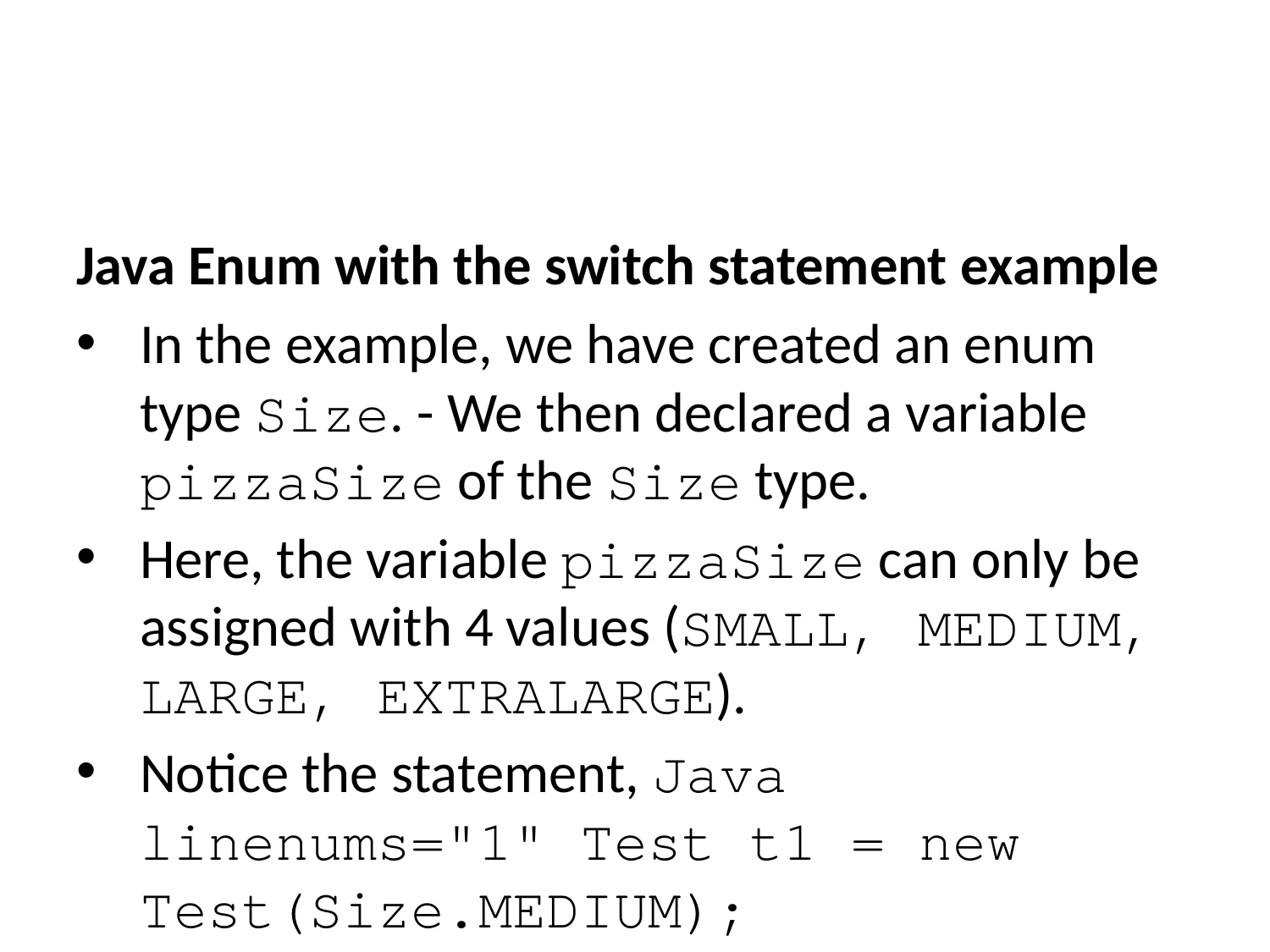

Java Enum with the switch statement example
In the example, we have created an enum type Size. - We then declared a variable pizzaSize of the Size type.
Here, the variable pizzaSize can only be assigned with 4 values (SMALL, MEDIUM, LARGE, EXTRALARGE).
Notice the statement, Java linenums="1" Test t1 = new Test(Size.MEDIUM);
It will call the Test() constructor inside the Test class. Now, the variable pizzaSize is assigned with the MEDIUM constant.
Based on the value, one of the cases of the switch case statement is executed.